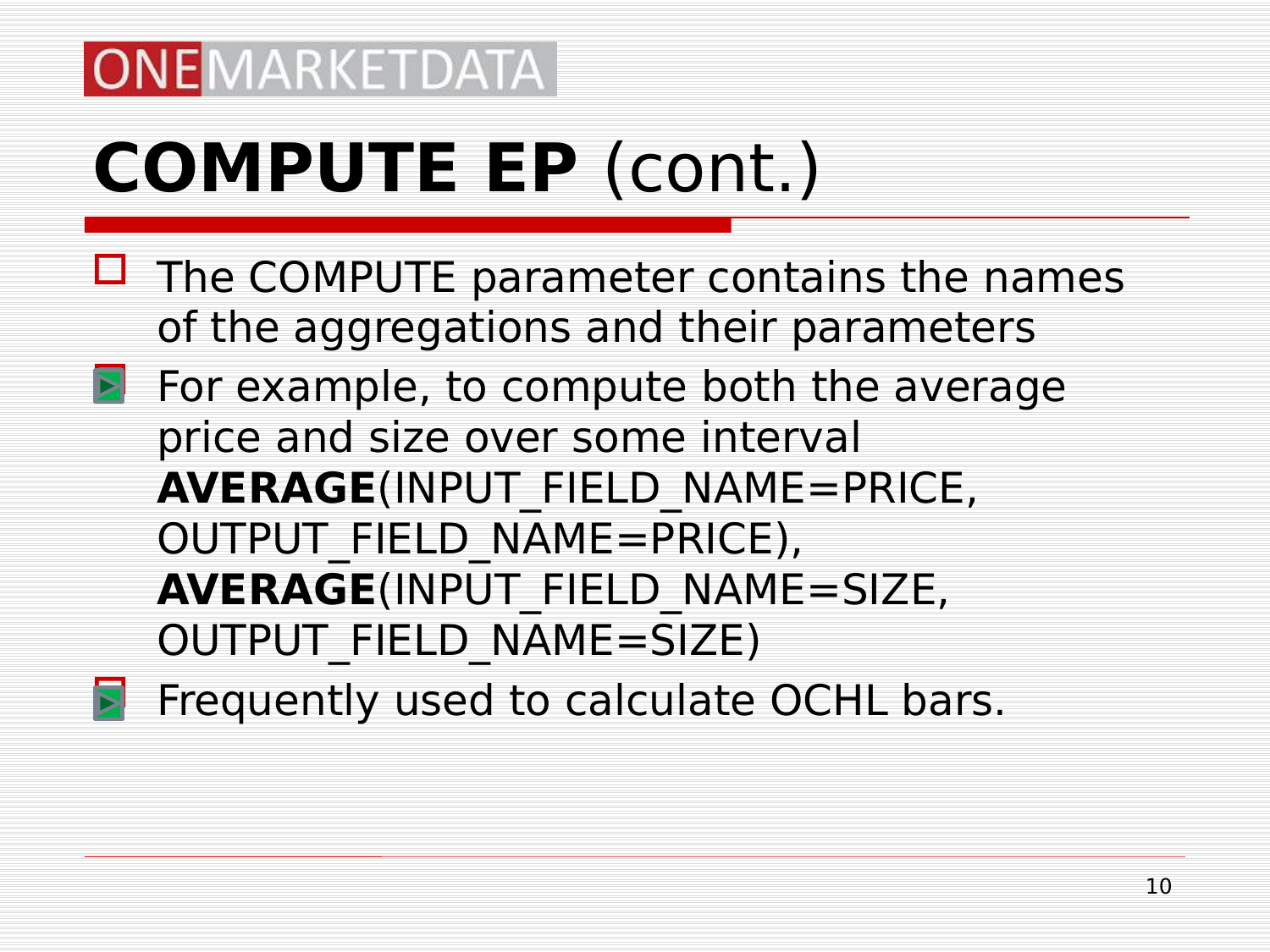

# COMPUTE EP (cont.)
The COMPUTE parameter contains the names of the aggregations and their parameters
For example, to compute both the average price and size over some interval  AVERAGE(INPUT_FIELD_NAME=PRICE, OUTPUT_FIELD_NAME=PRICE), AVERAGE(INPUT_FIELD_NAME=SIZE, OUTPUT_FIELD_NAME=SIZE)
Frequently used to calculate OCHL bars.

10